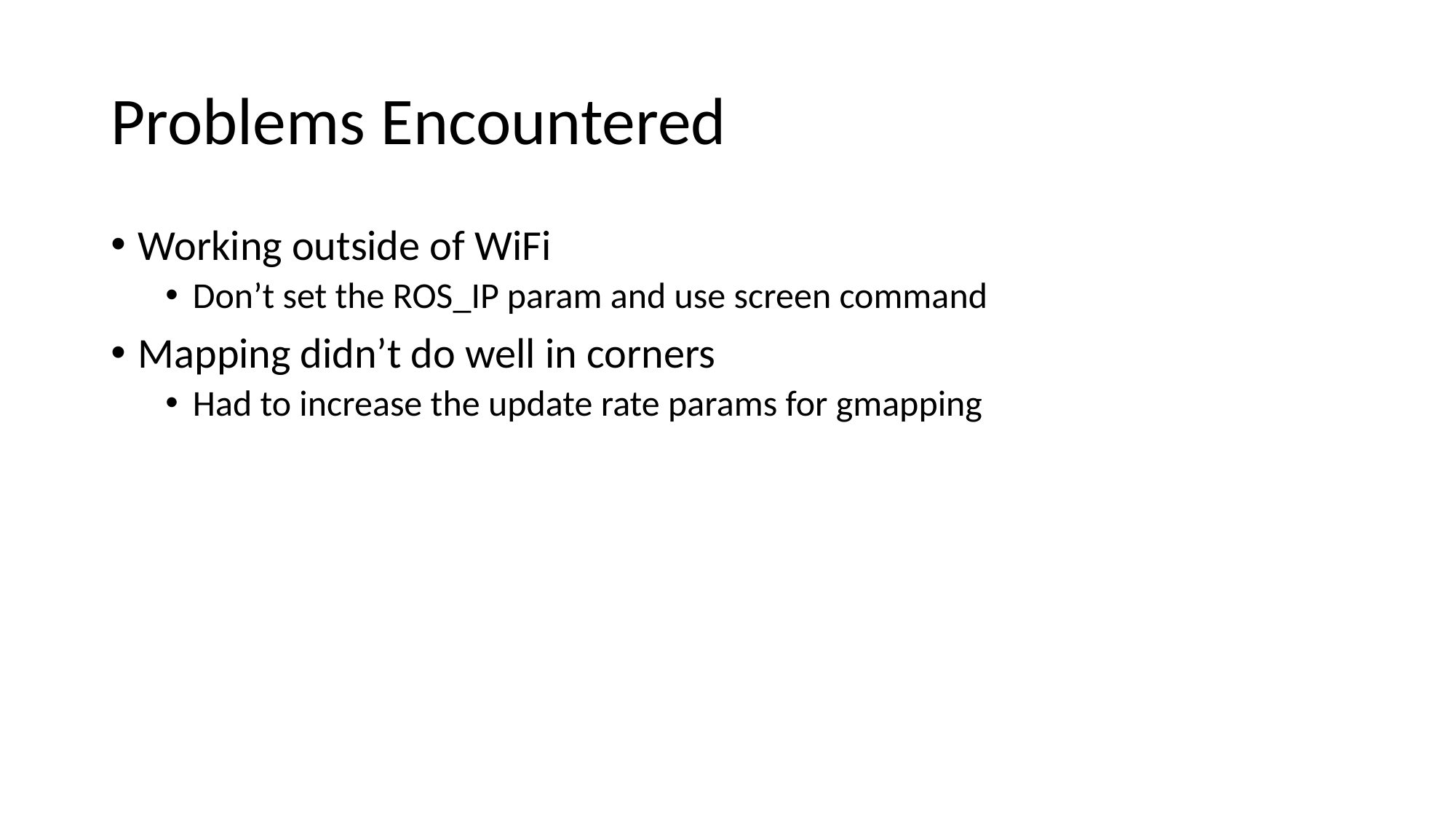

# Problems Encountered
Working outside of WiFi
Don’t set the ROS_IP param and use screen command
Mapping didn’t do well in corners
Had to increase the update rate params for gmapping